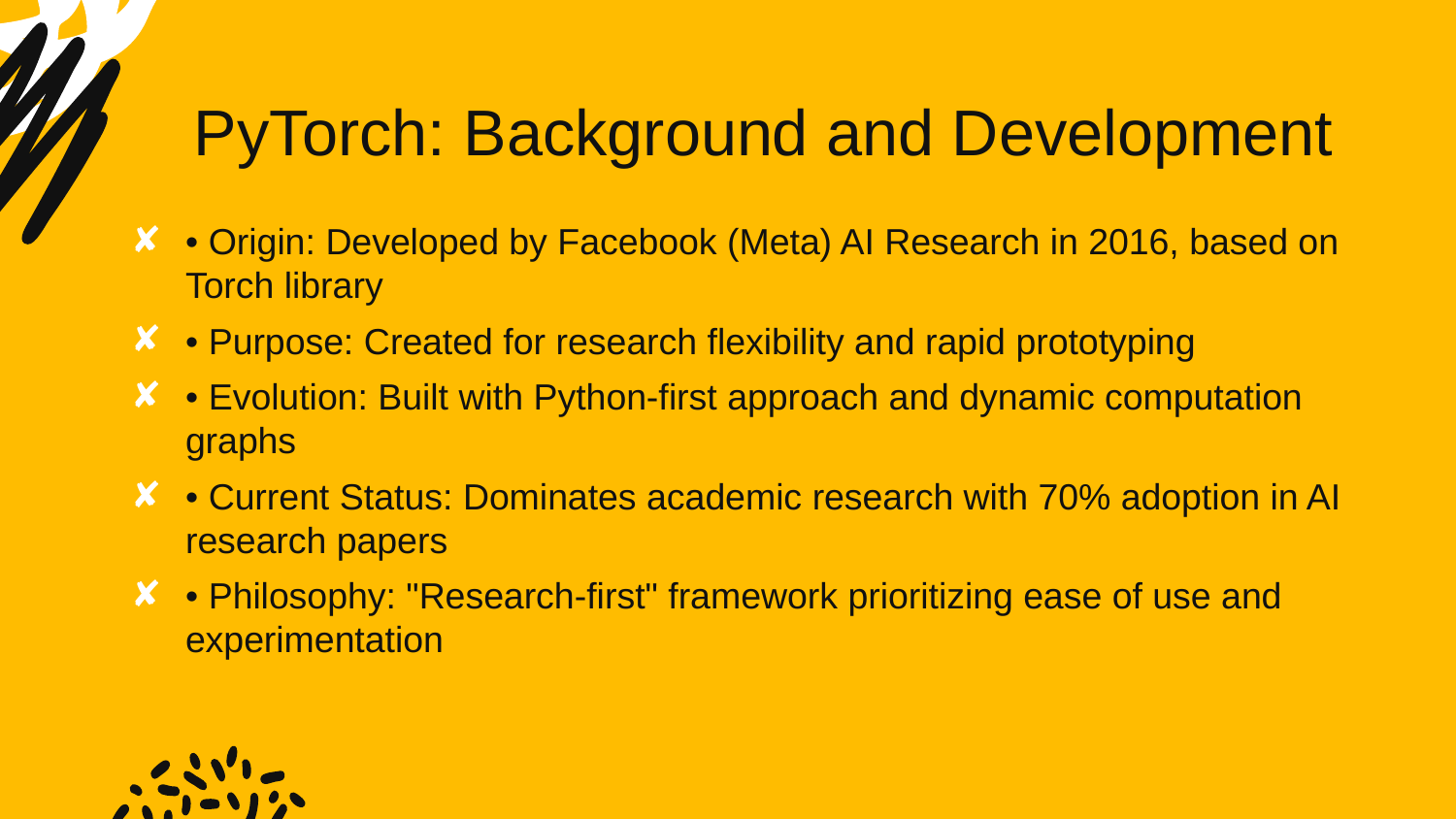

# PyTorch: Background and Development
• Origin: Developed by Facebook (Meta) AI Research in 2016, based on Torch library
• Purpose: Created for research flexibility and rapid prototyping
• Evolution: Built with Python-first approach and dynamic computation graphs
• Current Status: Dominates academic research with 70% adoption in AI research papers
• Philosophy: "Research-first" framework prioritizing ease of use and experimentation